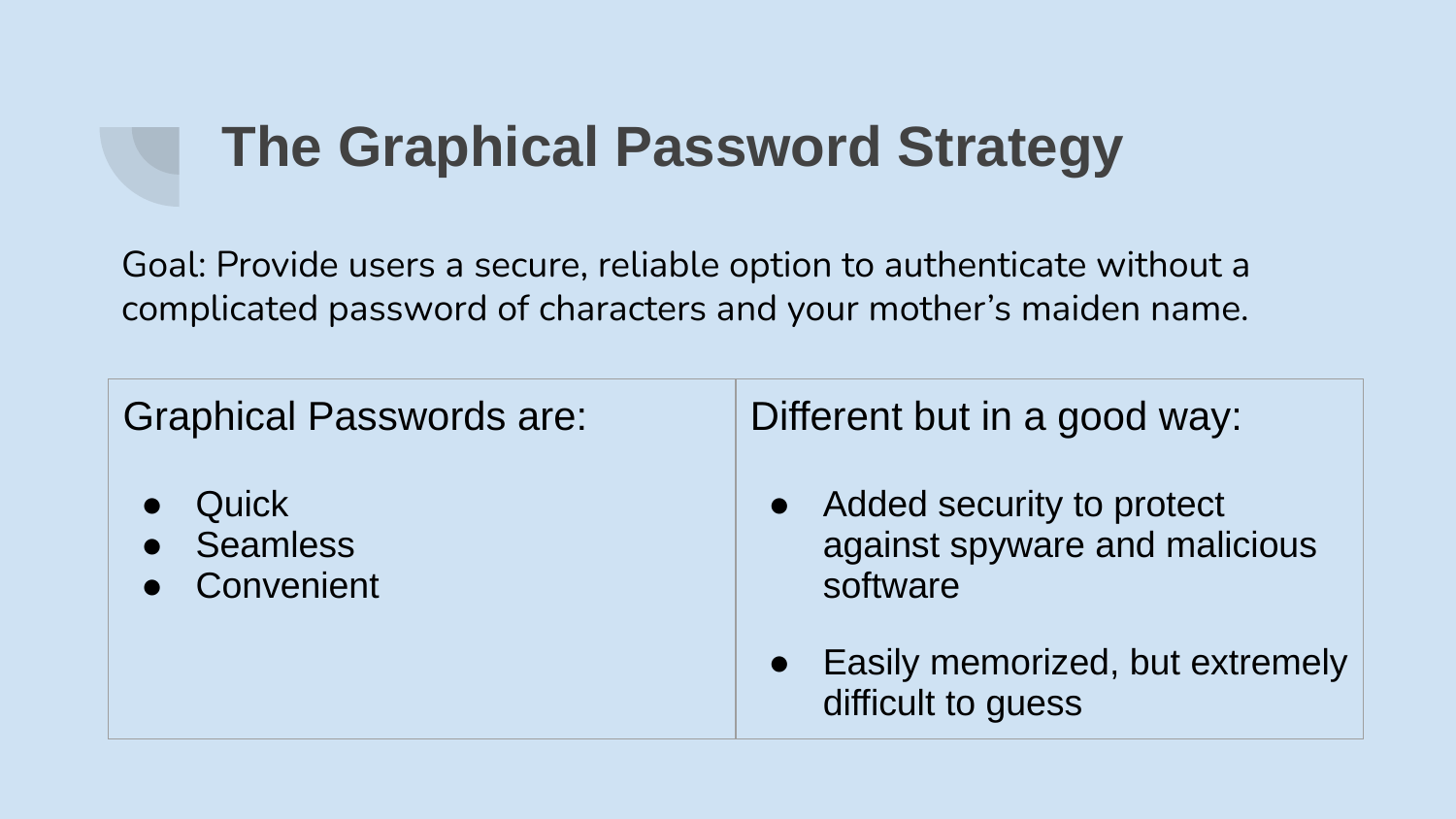

# The Graphical Password Strategy
Goal: Provide users a secure, reliable option to authenticate without a complicated password of characters and your mother’s maiden name.

| Graphical Passwords are: Quick Seamless Convenient | Different but in a good way: Added security to protect against spyware and malicious software Easily memorized, but extremely difficult to guess |
| --- | --- |